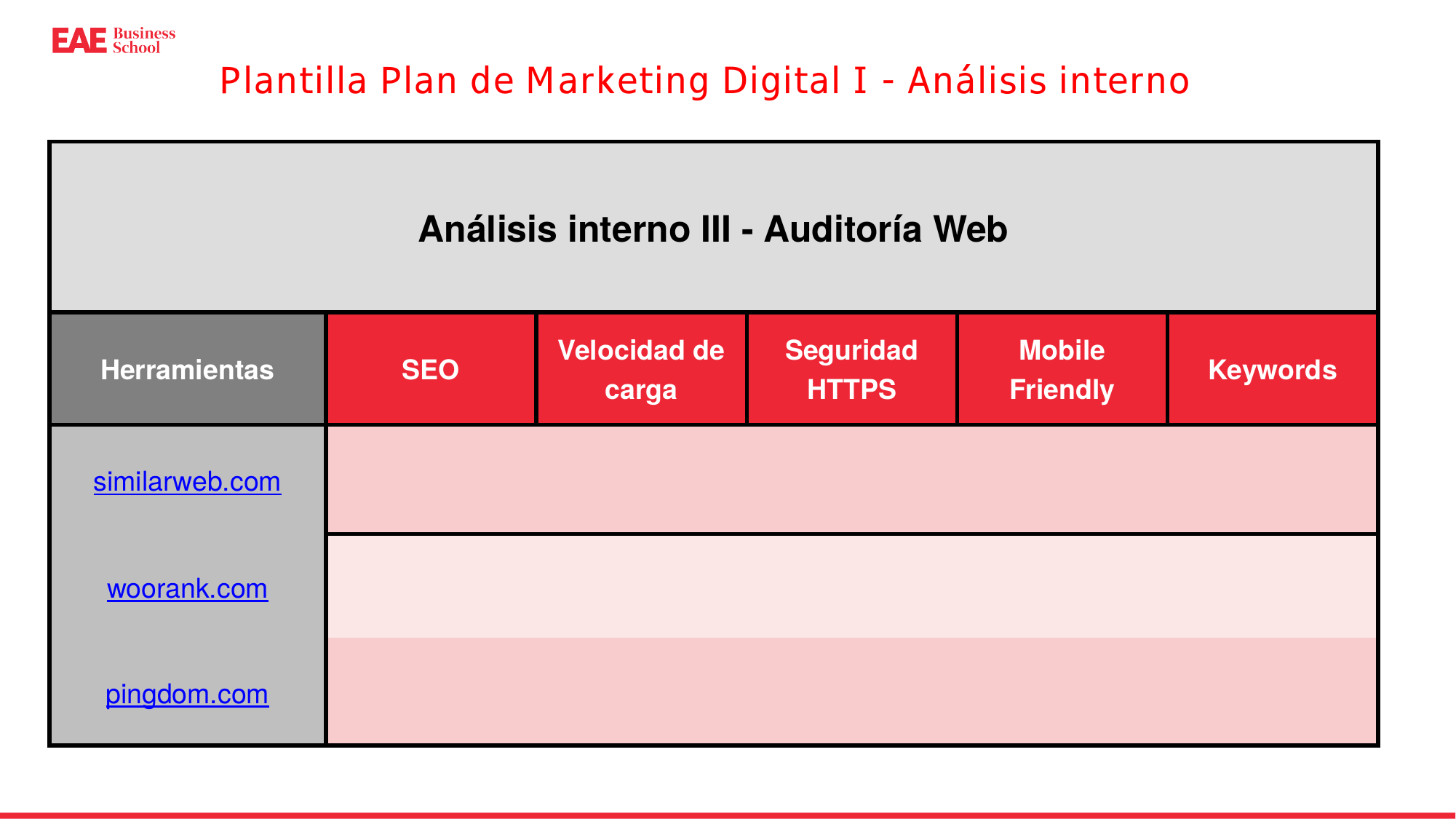

Plantilla Plan de Marketing Digital I - Análisis interno
| Análisis interno III - Auditoría Web |  |  |  |  |  |
| --- | --- | --- | --- | --- | --- |
| Herramientas | SEO | Velocidad de carga | Seguridad HTTPS | Mobile Friendly | Keywords |
| similarweb.com |  |  |  |  |  |
| woorank.com |  |  |  |  |  |
| pingdom.com |  |  |  |  |  |